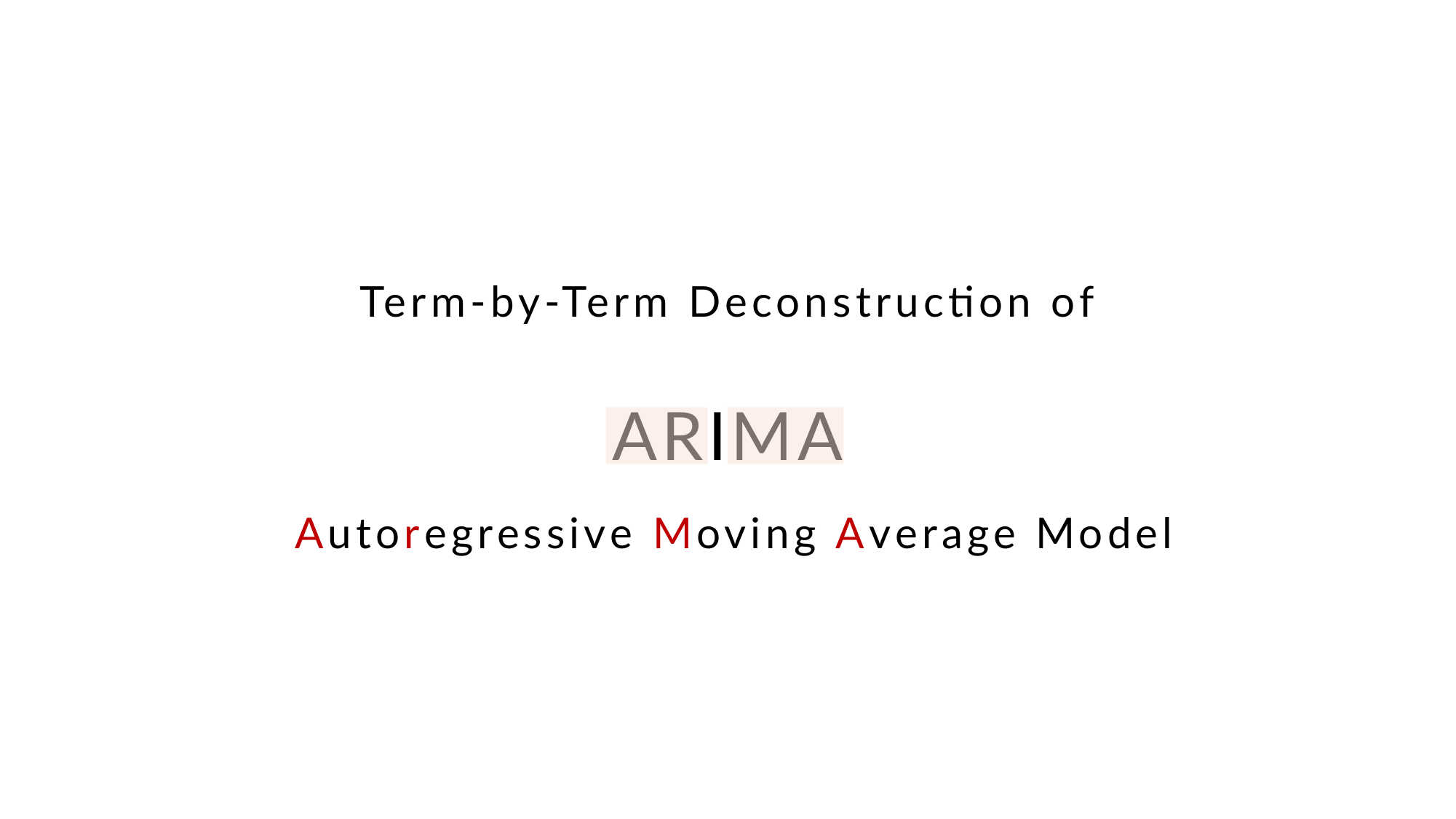

Term-by-Term Deconstruction of

ARIMA

Autoregressive Moving Average Model